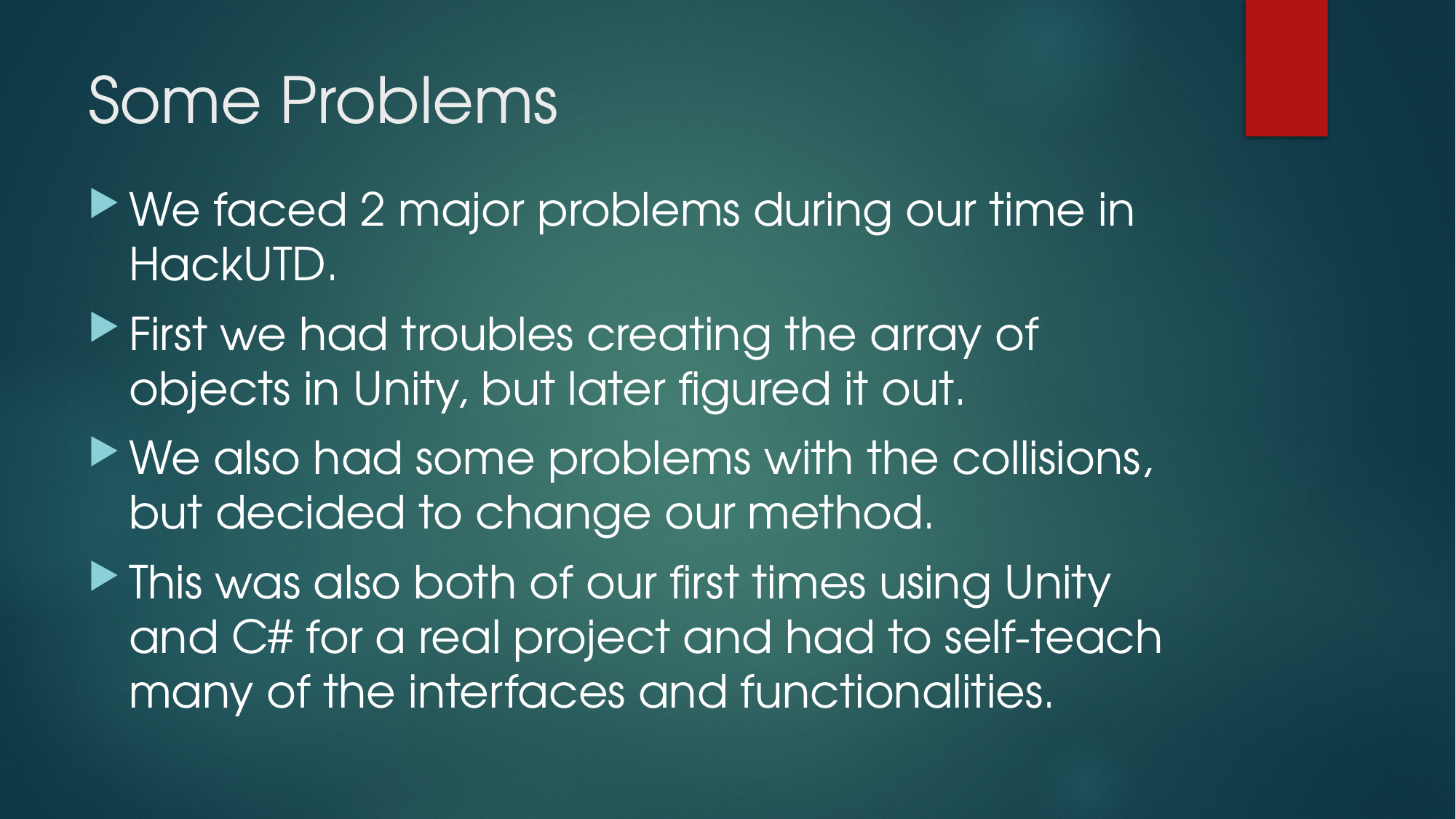

# Some Problems
We faced 2 major problems during our time in HackUTD.
First we had troubles creating the array of objects in Unity, but later figured it out.
We also had some problems with the collisions, but decided to change our method.
This was also both of our first times using Unity and C# for a real project and had to self-teach many of the interfaces and functionalities.